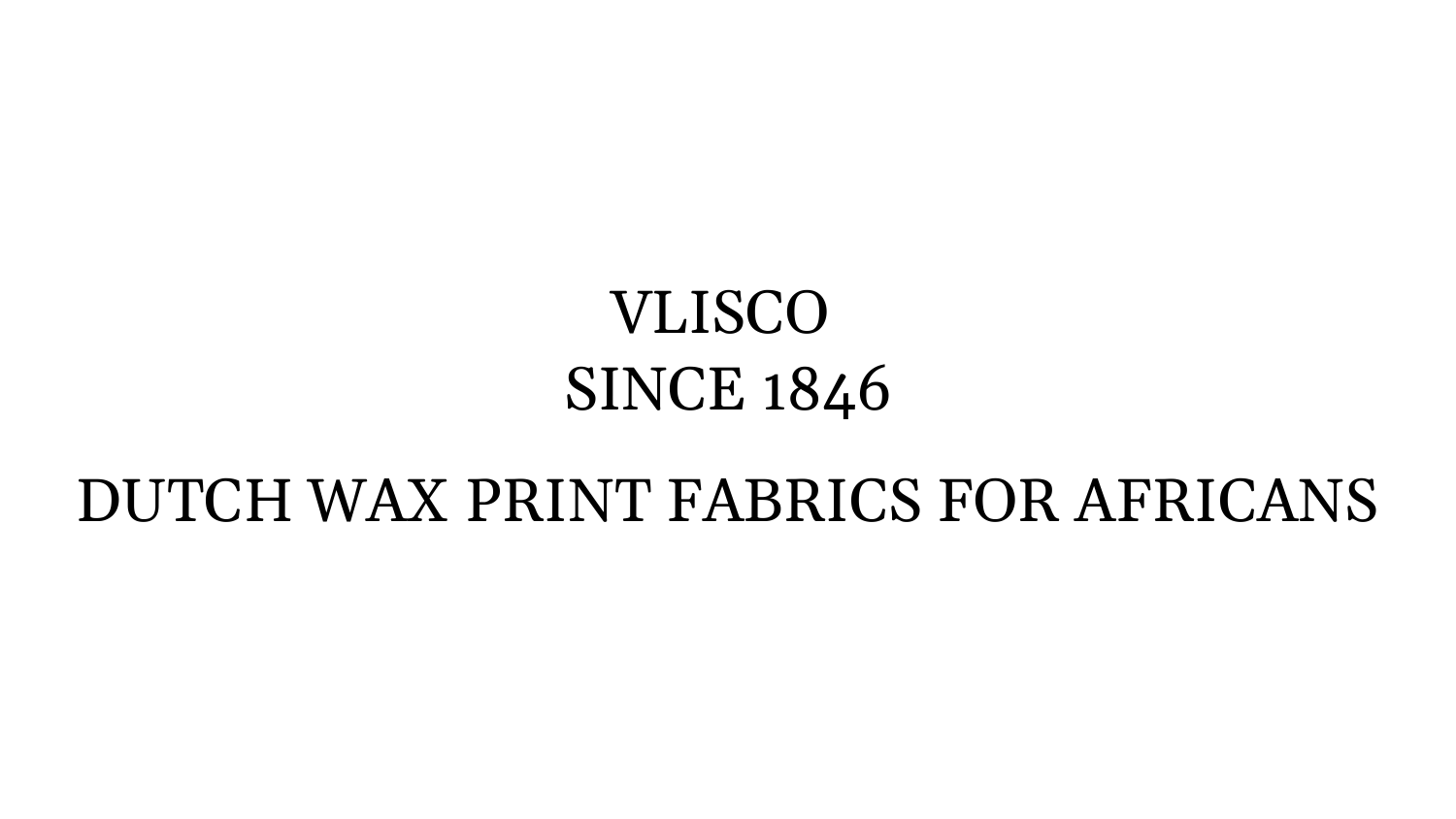

# VLISCO
SINCE 1846
DUTCH WAX PRINT FABRICS FOR AFRICANS